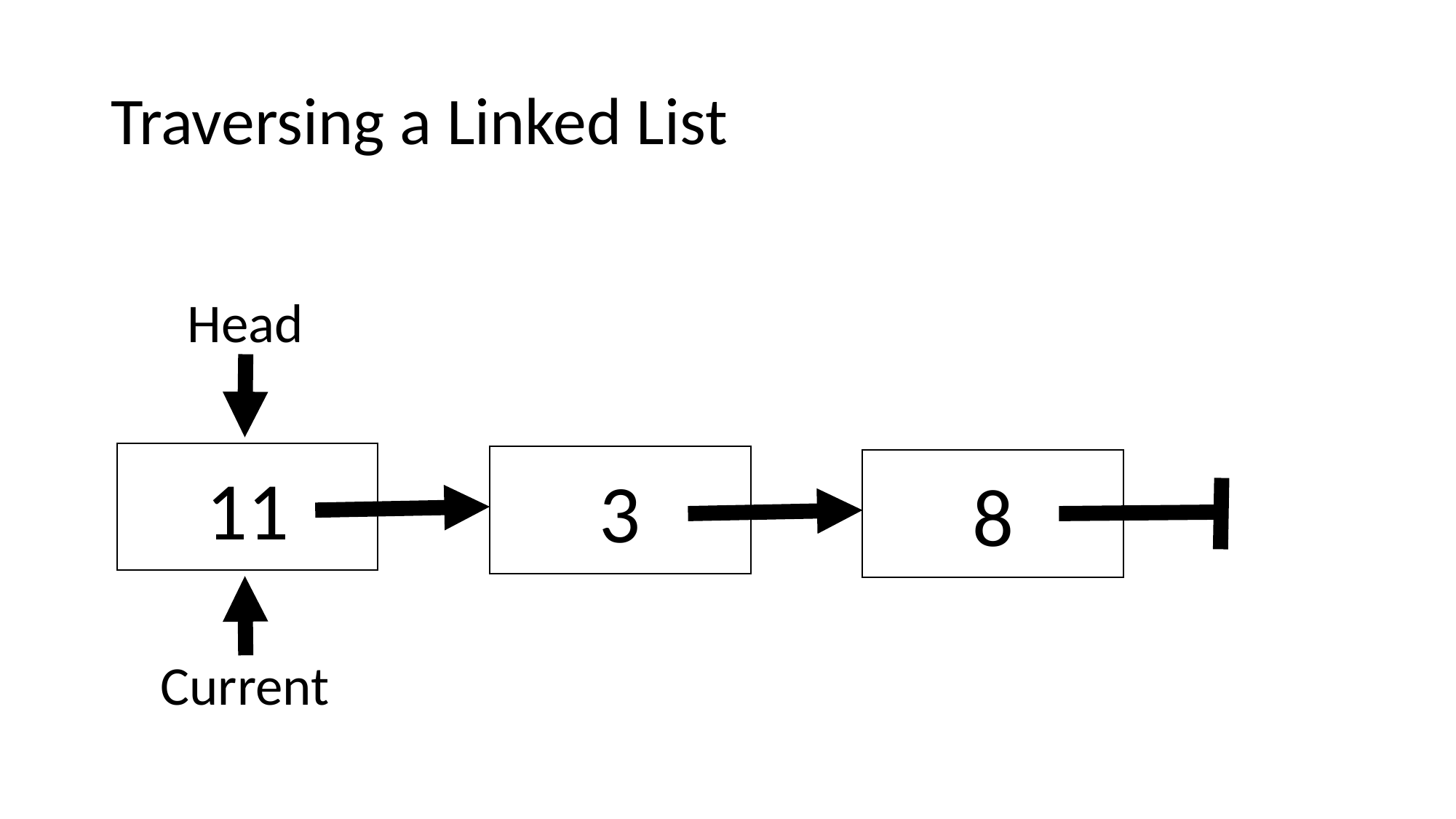

# Traversing a Linked List

Head
11
3
8
Current